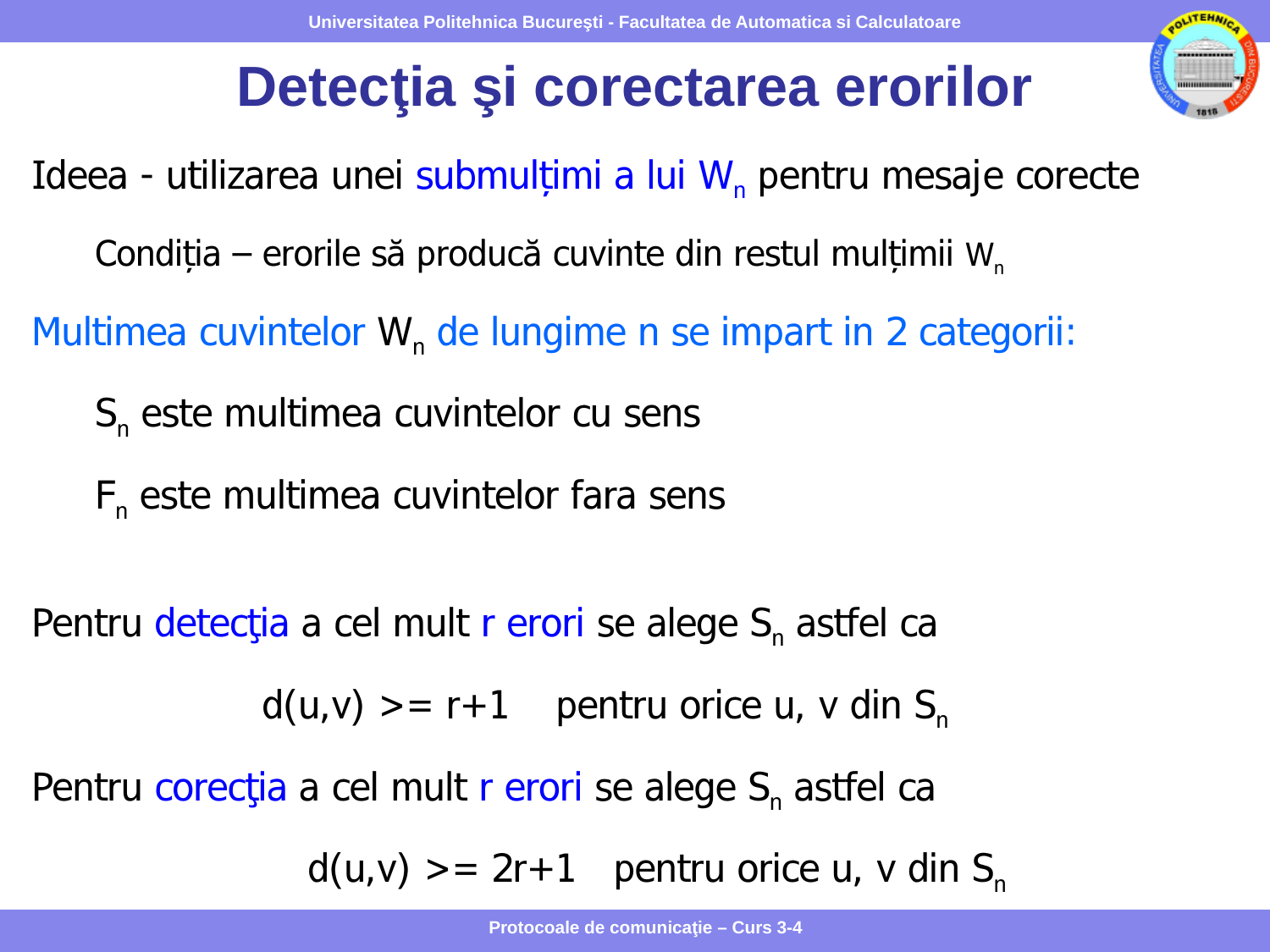

# Detecţia şi corectarea erorilor
Ideea - utilizarea unei submulțimi a lui Wn pentru mesaje corecte
Condiția – erorile să producă cuvinte din restul mulțimii Wn
Multimea cuvintelor Wn de lungime n se impart in 2 categorii:
Sn este multimea cuvintelor cu sens
Fn este multimea cuvintelor fara sens

Pentru detecţia a cel mult r erori se alege Sn astfel ca
d(u,v) >= r+1 	pentru orice u, v din Sn
Pentru corecţia a cel mult r erori se alege Sn astfel ca
d(u,v) >= 2r+1	 pentru orice u, v din Sn
Protocoale de comunicaţie – Curs 3-4